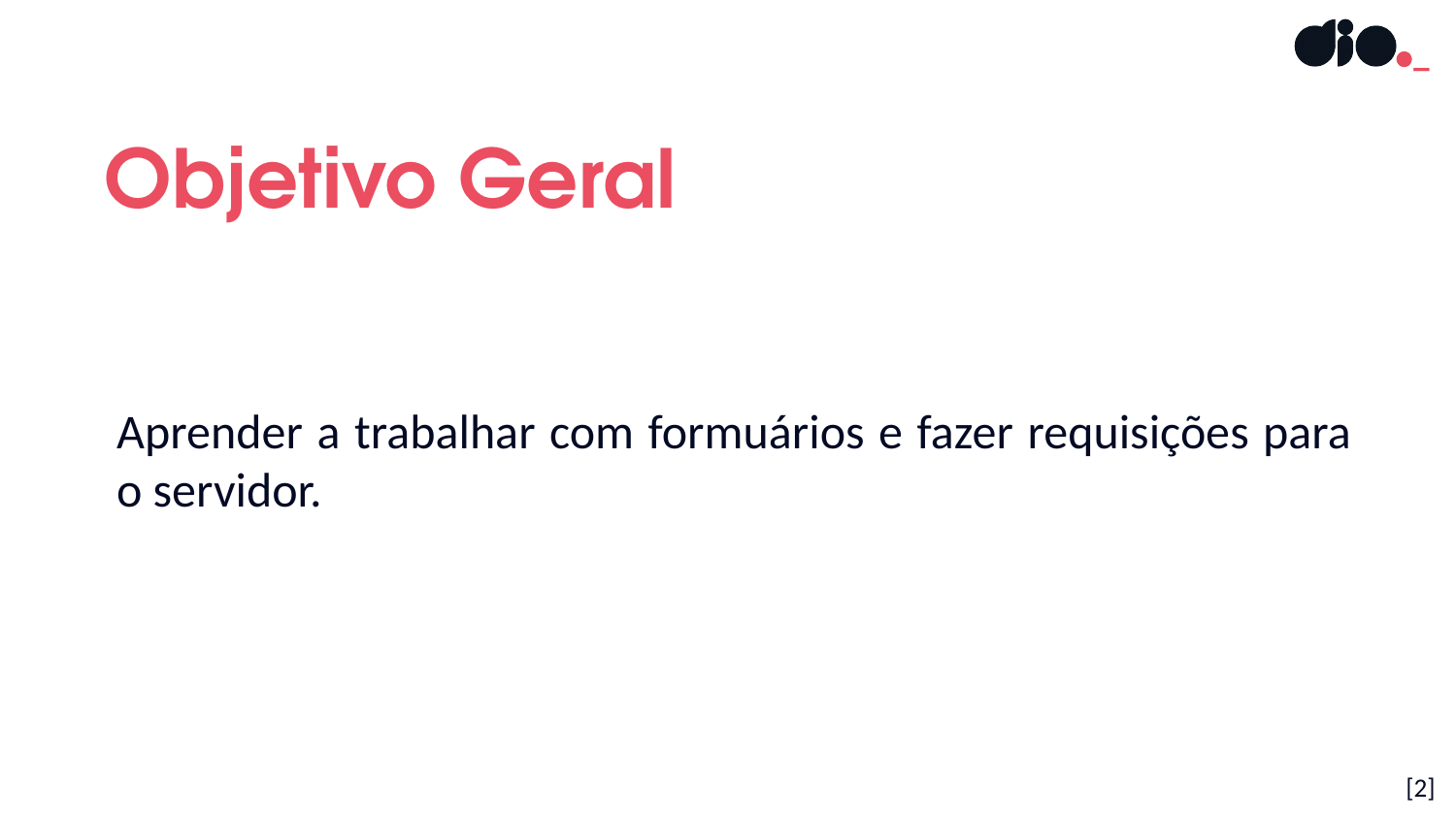

Objetivo Geral
Aprender a trabalhar com formuários e fazer requisições para o servidor.
[2]